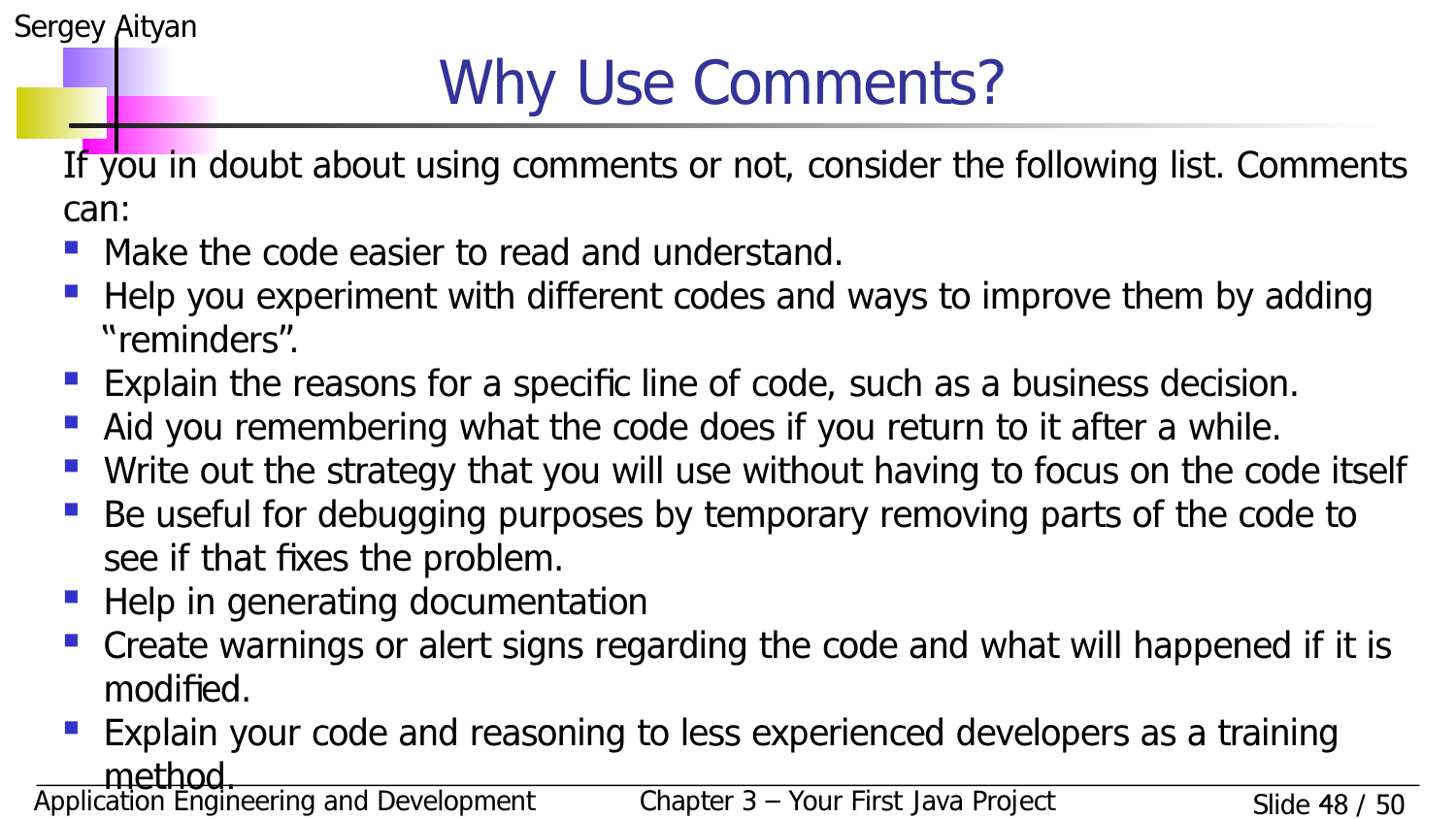

# Why Use Comments?
If you in doubt about using comments or not, consider the following list. Comments can:
Make the code easier to read and understand.
Help you experiment with different codes and ways to improve them by adding “reminders”.
Explain the reasons for a specific line of code, such as a business decision.
Aid you remembering what the code does if you return to it after a while.
Write out the strategy that you will use without having to focus on the code itself
Be useful for debugging purposes by temporary removing parts of the code to see if that fixes the problem.
Help in generating documentation
Create warnings or alert signs regarding the code and what will happened if it is modified.
Explain your code and reasoning to less experienced developers as a training method.